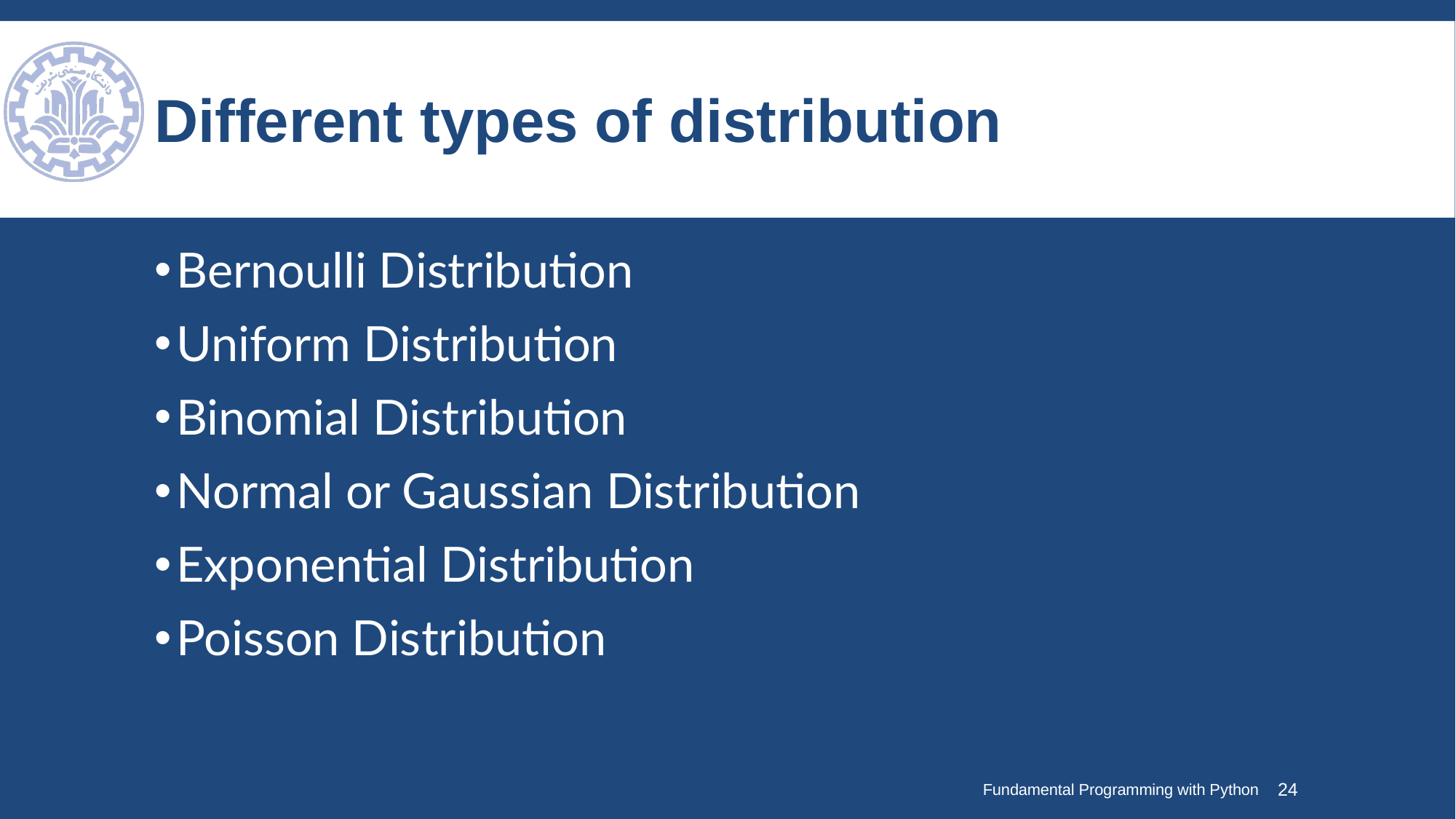

# Different types of distribution
Bernoulli Distribution
Uniform Distribution
Binomial Distribution
Normal or Gaussian Distribution
Exponential Distribution
Poisson Distribution

Fundamental Programming with Python
24